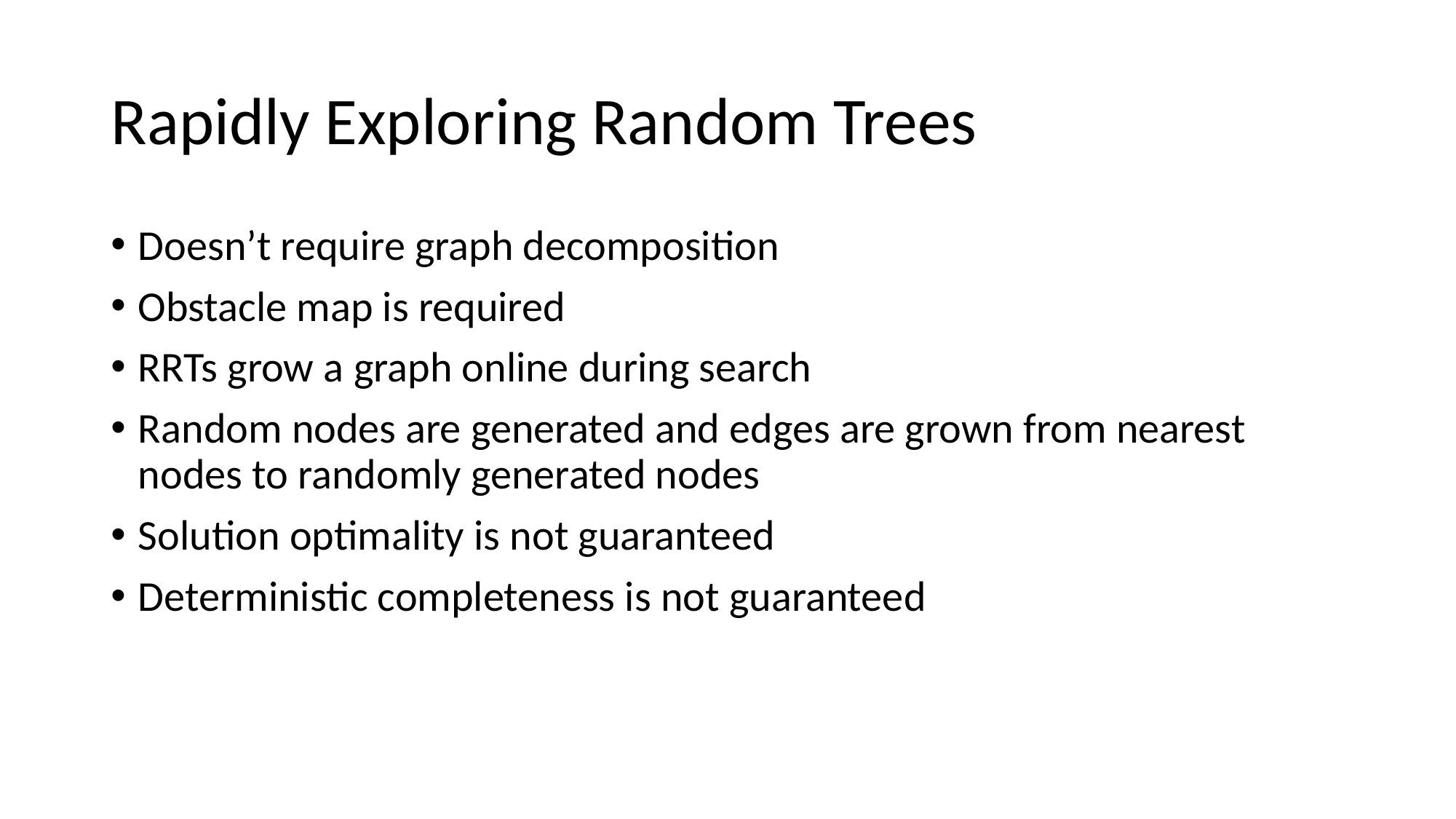

# Rapidly Exploring Random Trees
Doesn’t require graph decomposition
Obstacle map is required
RRTs grow a graph online during search
Random nodes are generated and edges are grown from nearest nodes to randomly generated nodes
Solution optimality is not guaranteed
Deterministic completeness is not guaranteed